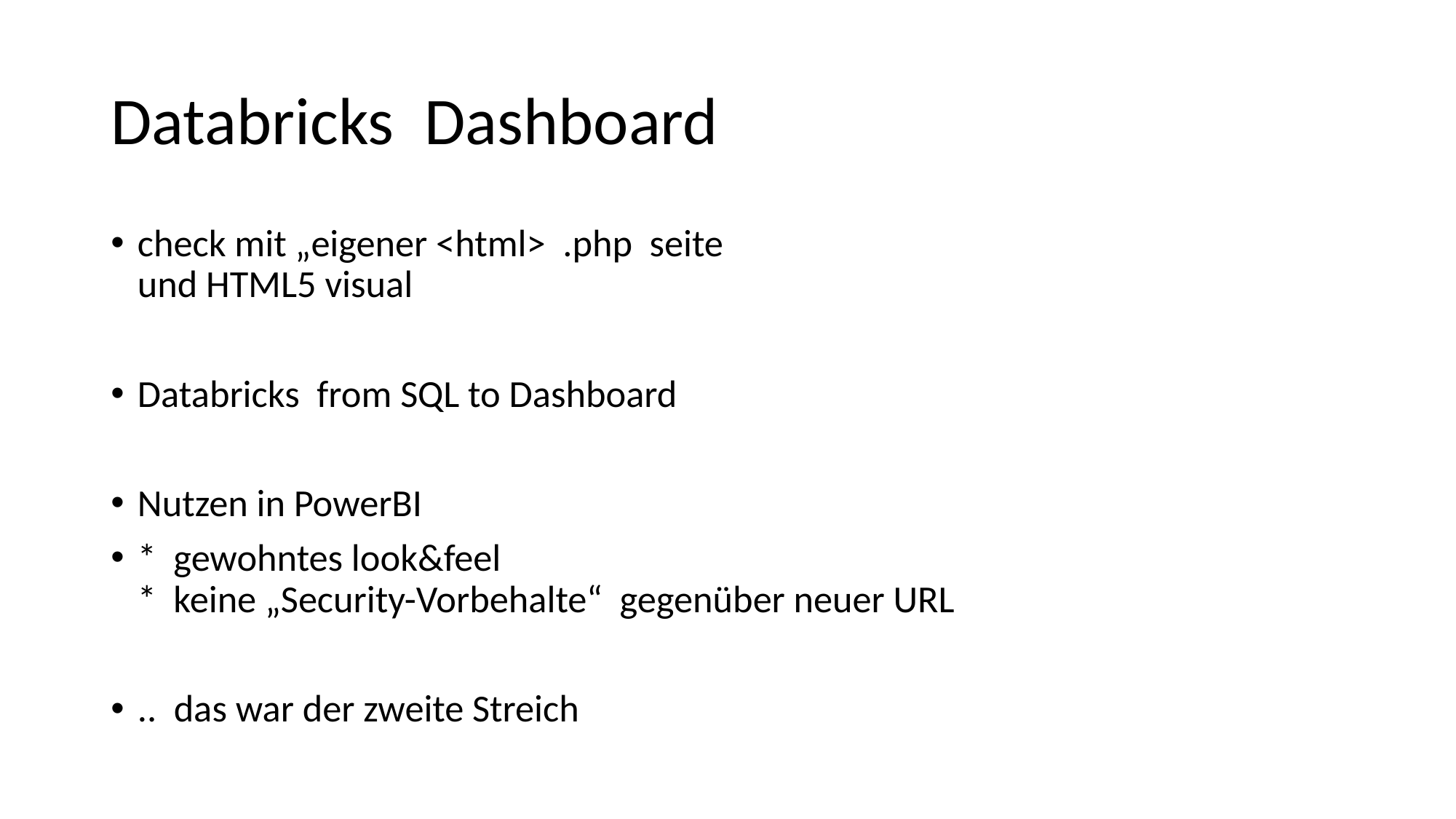

# Databricks  Dashboard
check mit „eigener <html>  .php  seite
und HTML5 visual

Databricks  from SQL to Dashboard

Nutzen in PowerBI
*  gewohntes look&feel
*  keine „Security-Vorbehalte“  gegenüber neuer URL

..  das war der zweite Streich